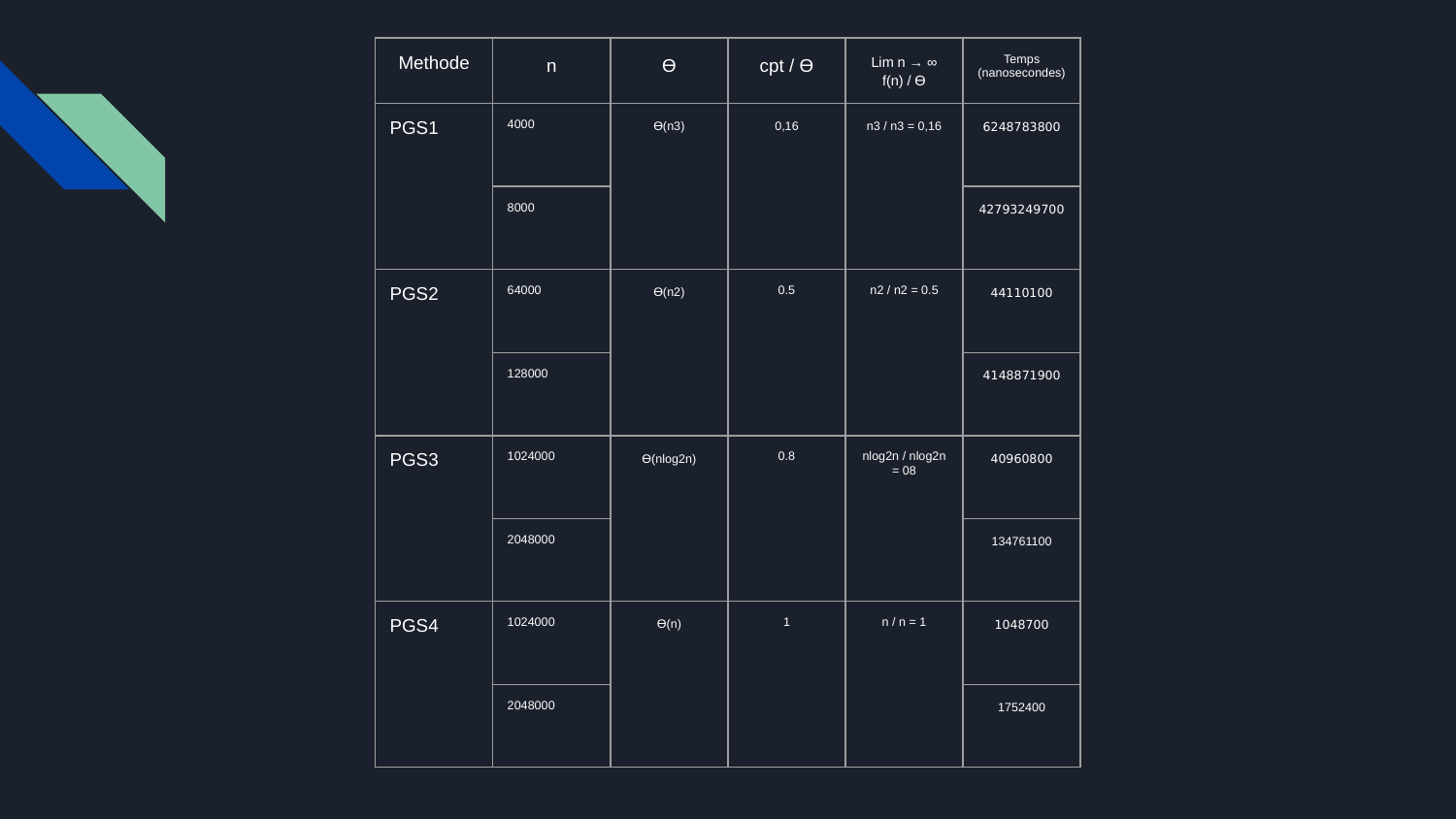

| Methode | n | Ɵ | cpt / Ɵ | Lim n → ∞ f(n) / Ɵ | Temps (nanosecondes) |
| --- | --- | --- | --- | --- | --- |
| PGS1 | 4000 | Ɵ(n3) | 0,16 | n3 / n3 = 0,16 | 6248783800 |
|  | 8000 |  |  |  | 42793249700 |
| PGS2 | 64000 | Ɵ(n2) | 0.5 | n2 / n2 = 0.5 | 44110100 |
|  | 128000 |  |  |  | 4148871900 |
| PGS3 | 1024000 | Ɵ(nlog2n) | 0.8 | nlog2n / nlog2n = 08 | 40960800 |
|  | 2048000 |  |  |  | 134761100 |
| PGS4 | 1024000 | Ɵ(n) | 1 | n / n = 1 | 1048700 |
|  | 2048000 |  |  |  | 1752400 |